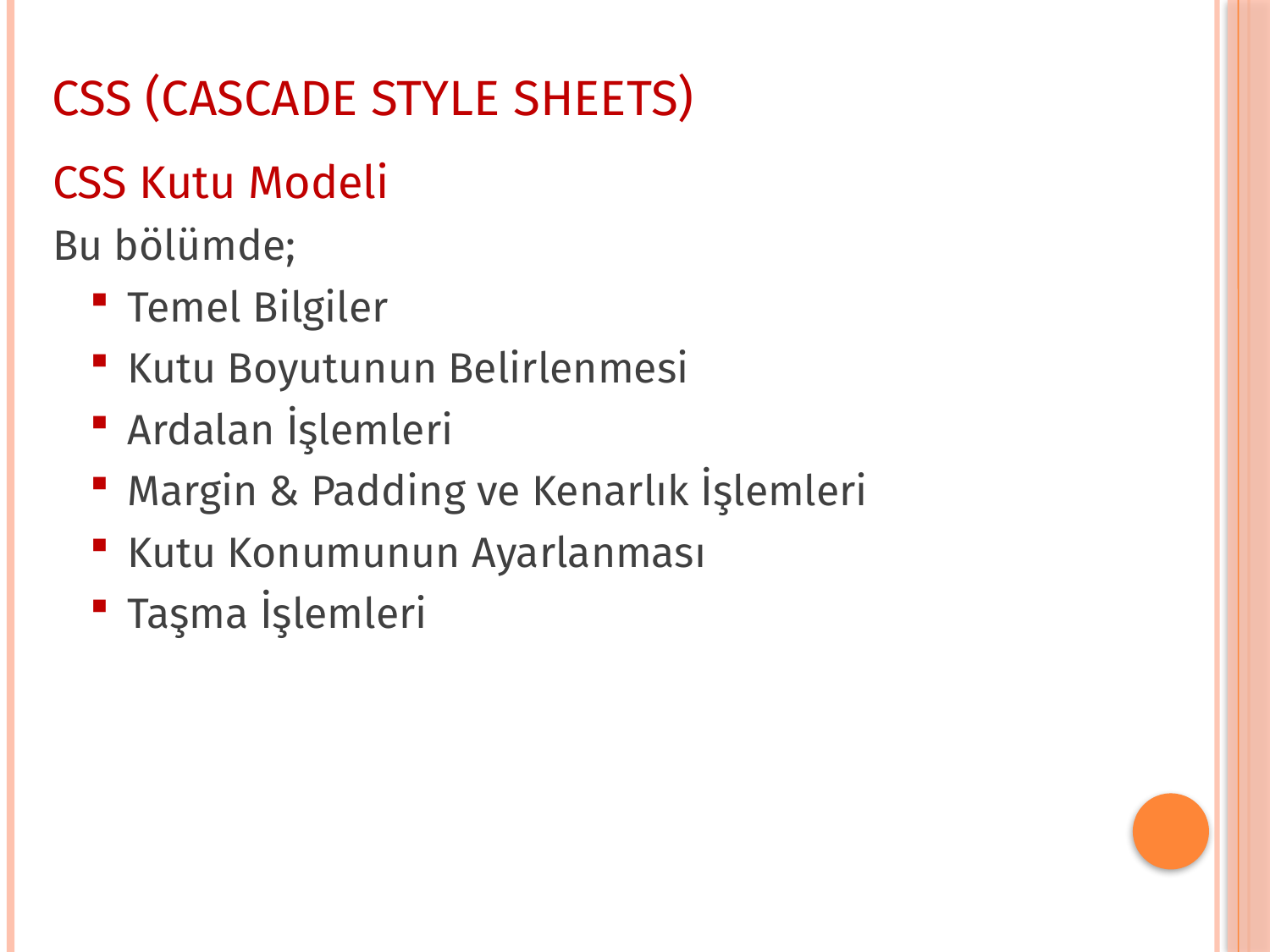

CSS (CASCADE STYLE SHEETS)
CSS Kutu Modeli
Bu bölümde;
Temel Bilgiler
Kutu Boyutunun Belirlenmesi
Ardalan İşlemleri
Margin & Padding ve Kenarlık İşlemleri
Kutu Konumunun Ayarlanması
Taşma İşlemleri